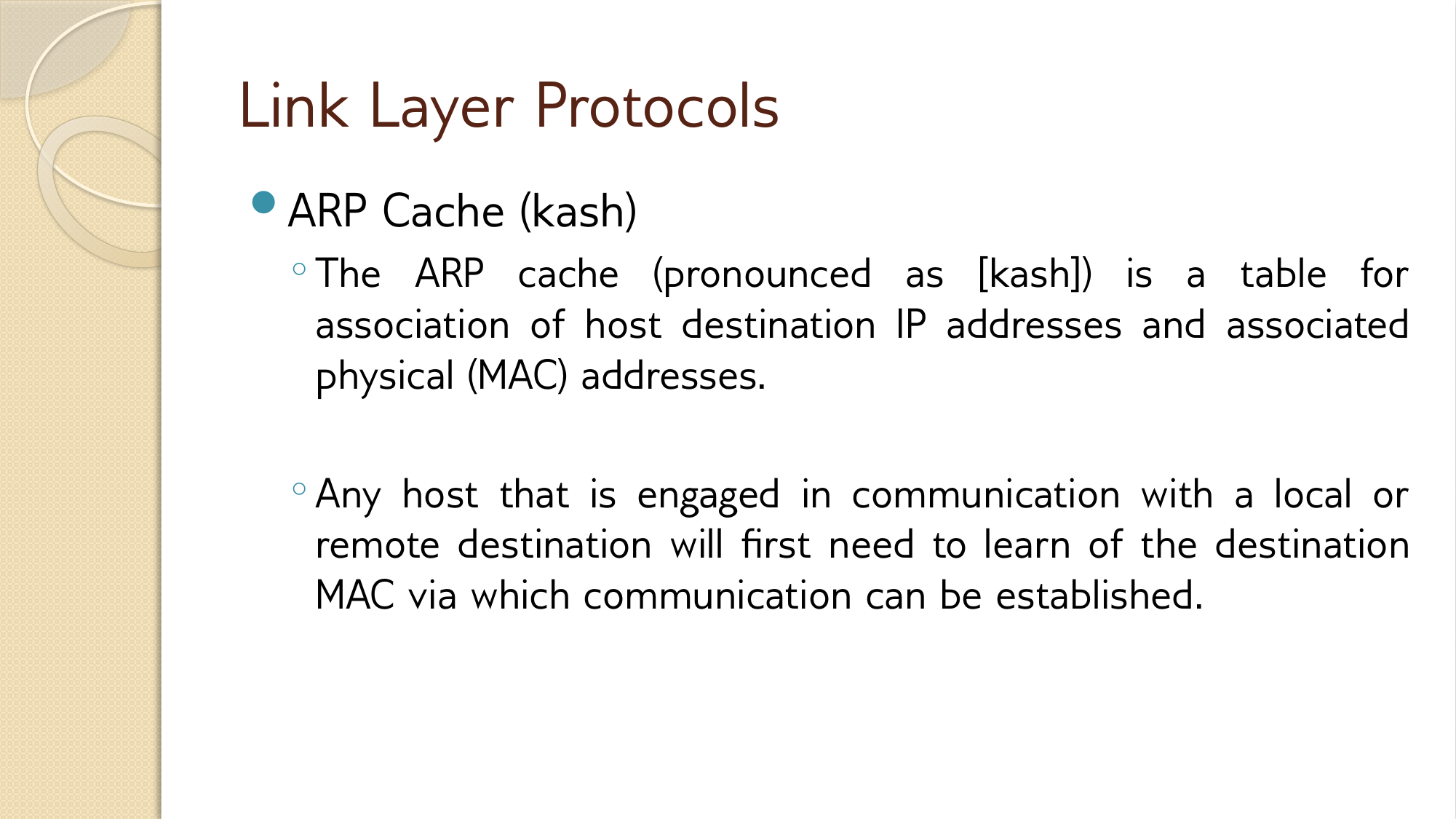

# Link Layer Protocols
ARP Cache (kash)
The ARP cache (pronounced as [kash]) is a table for association of host destination IP addresses and associated physical (MAC) addresses.

Any host that is engaged in communication with a local or remote destination will first need to learn of the destination MAC via which communication can be established.